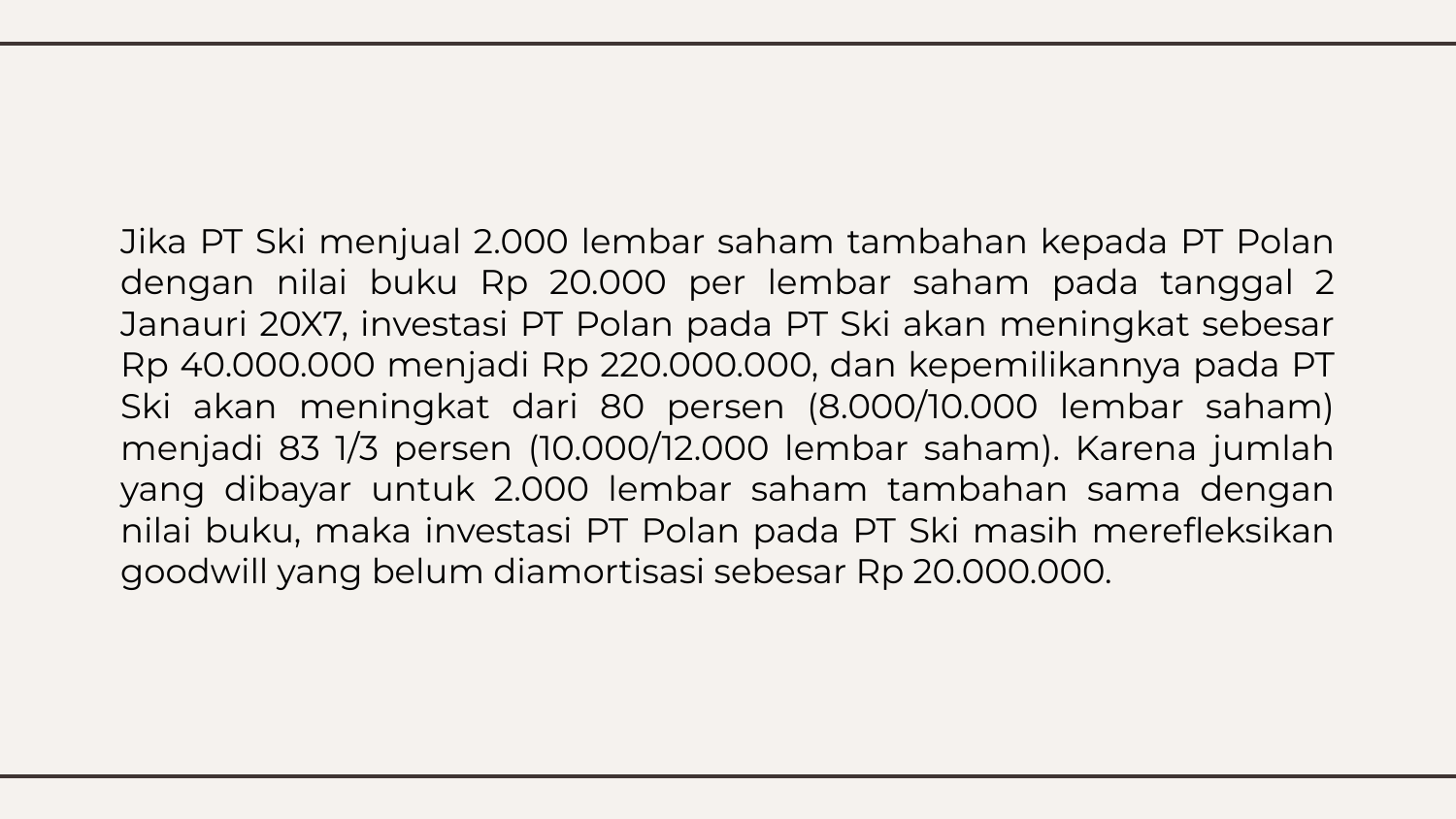

Jika PT Ski menjual 2.000 lembar saham tambahan kepada PT Polan dengan nilai buku Rp 20.000 per lembar saham pada tanggal 2 Janauri 20X7, investasi PT Polan pada PT Ski akan meningkat sebesar Rp 40.000.000 menjadi Rp 220.000.000, dan kepemilikannya pada PT Ski akan meningkat dari 80 persen (8.000/10.000 lembar saham) menjadi 83 1/3 persen (10.000/12.000 lembar saham). Karena jumlah yang dibayar untuk 2.000 lembar saham tambahan sama dengan nilai buku, maka investasi PT Polan pada PT Ski masih merefleksikan goodwill yang belum diamortisasi sebesar Rp 20.000.000.